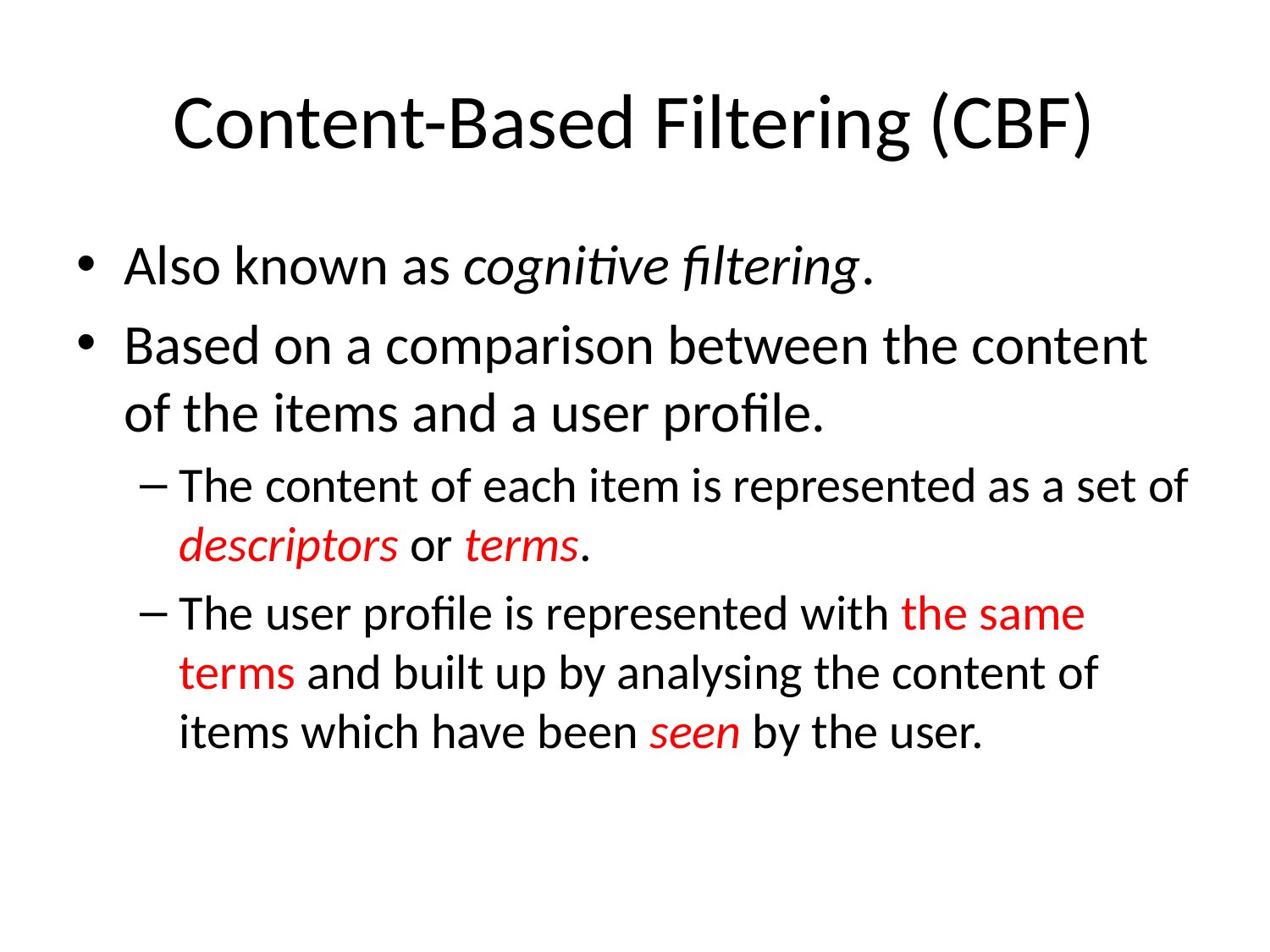

# Content-Based Filtering (CBF)
Also known as cognitive filtering.
Based on a comparison between the content of the items and a user profile.
The content of each item is represented as a set of descriptors or terms.
The user profile is represented with the same terms and built up by analysing the content of items which have been seen by the user.